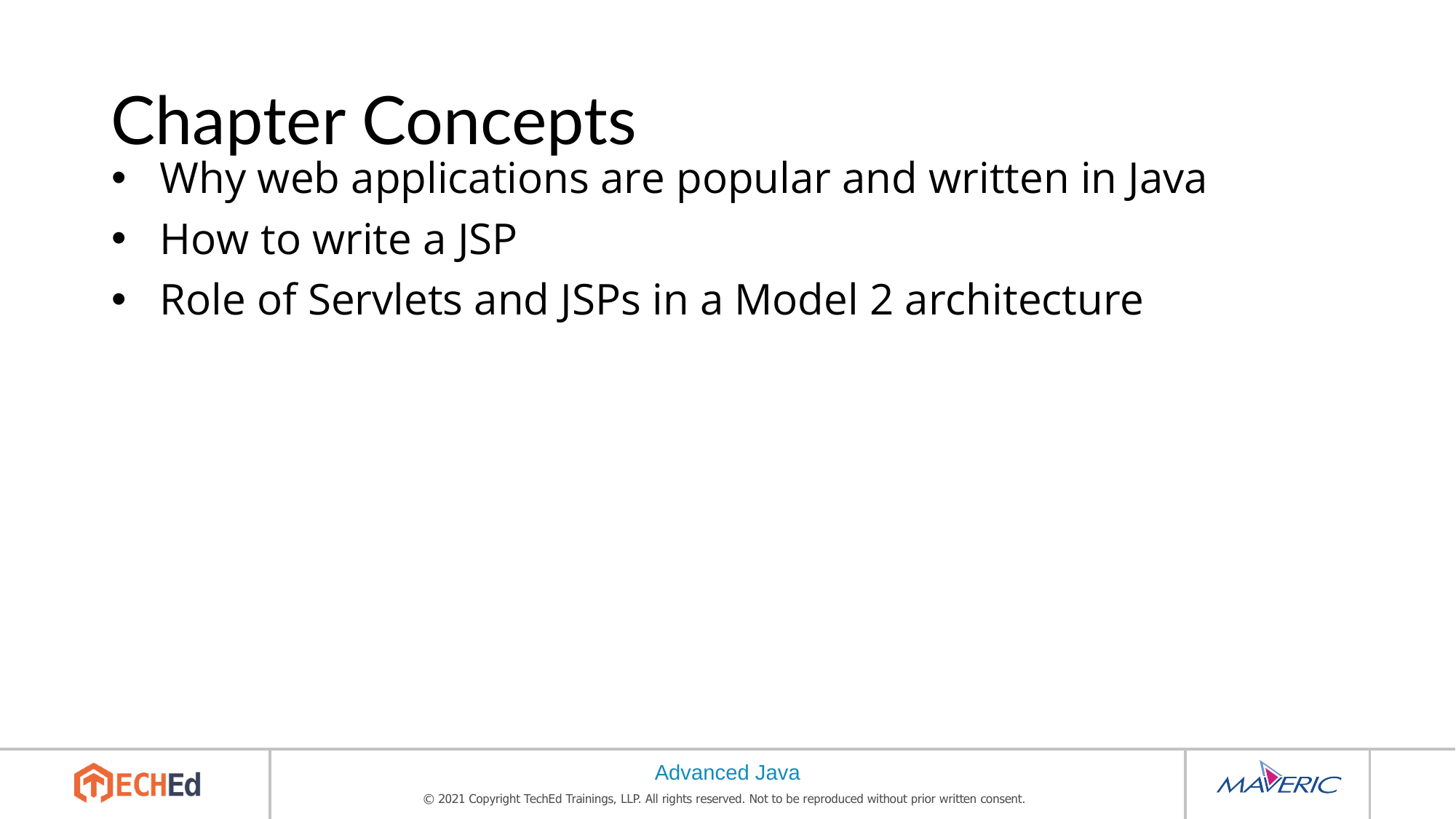

# Chapter Concepts
Why web applications are popular and written in Java
How to write a JSP
Role of Servlets and JSPs in a Model 2 architecture